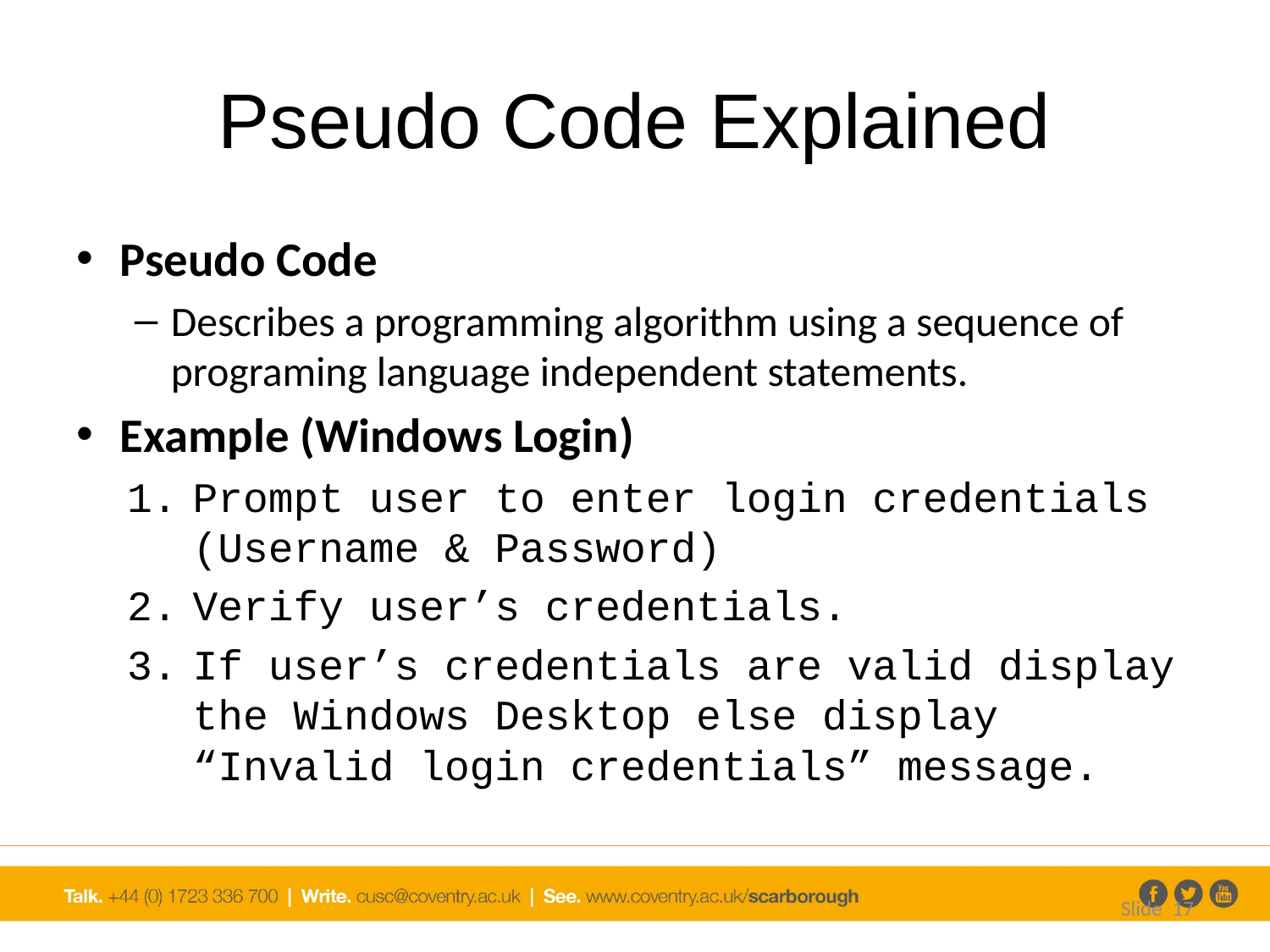

# Pseudo Code Explained
Pseudo Code
Describes a programming algorithm using a sequence of programing language independent statements.
Example (Windows Login)
Prompt user to enter login credentials (Username & Password)
Verify user’s credentials.
If user’s credentials are valid display the Windows Desktop else display “Invalid login credentials” message.

Slide  17